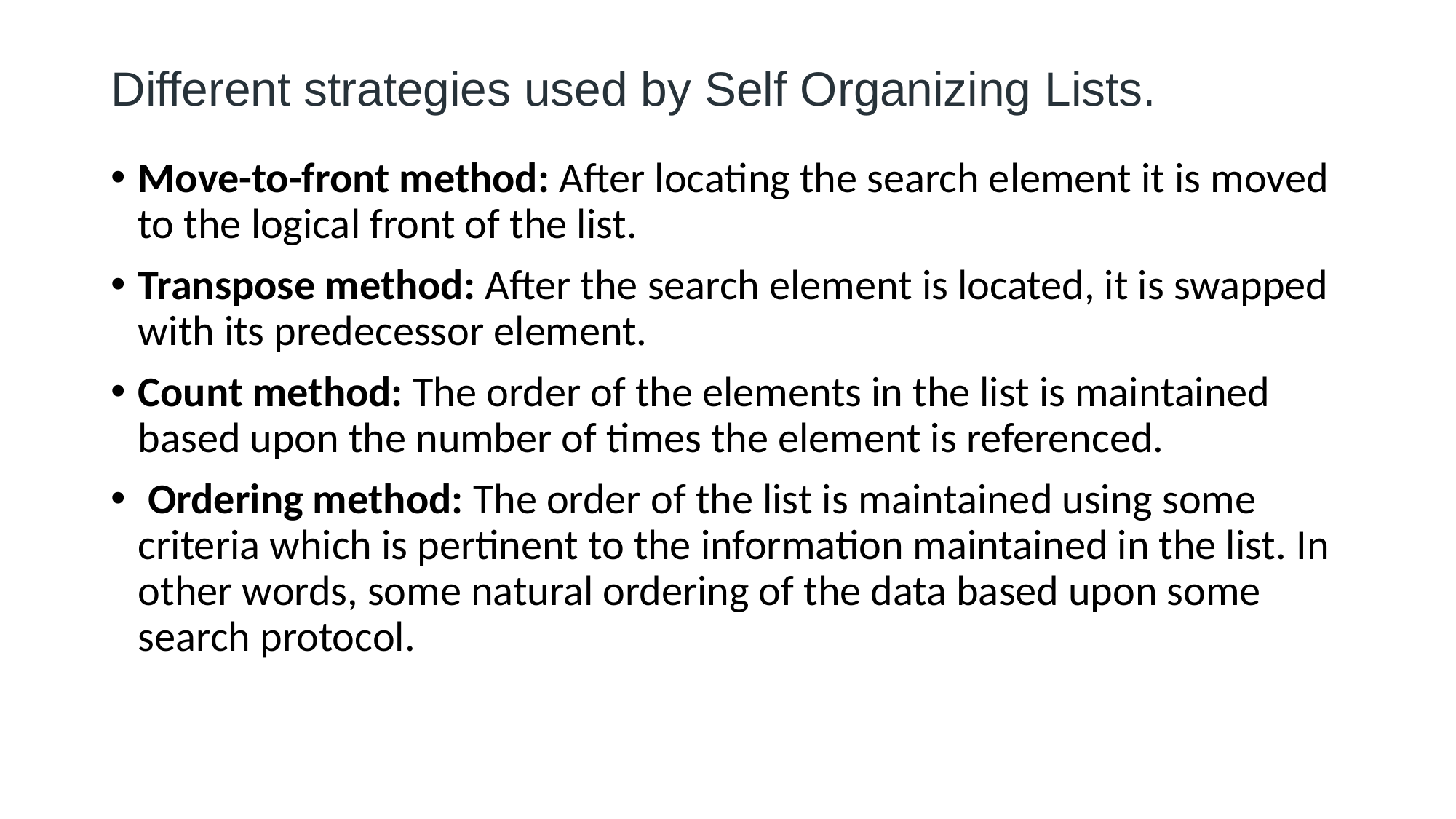

# Different strategies used by Self Organizing Lists.
Move-to-front method: After locating the search element it is moved to the logical front of the list.
Transpose method: After the search element is located, it is swapped with its predecessor element.
Count method: The order of the elements in the list is maintained based upon the number of times the element is referenced.
 Ordering method: The order of the list is maintained using some criteria which is pertinent to the information maintained in the list. In other words, some natural ordering of the data based upon some search protocol.